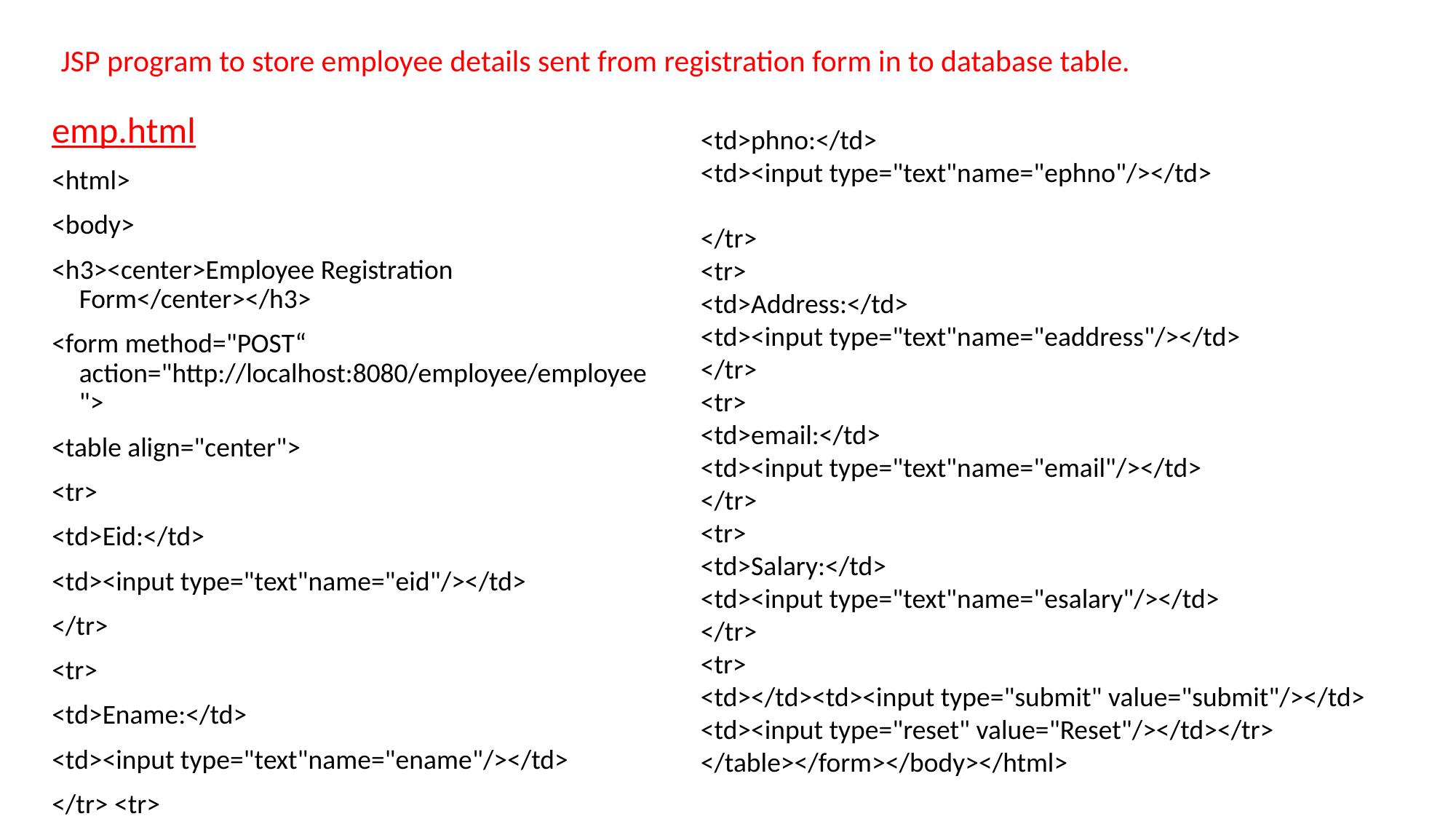

# JSP program to store employee details sent from registration form in to database table.
emp.html
<html>
<body>
<h3><center>Employee Registration Form</center></h3>
<form method="POST“ action="http://localhost:8080/employee/employee">
<table align="center">
<tr>
<td>Eid:</td>
<td><input type="text"name="eid"/></td>
</tr>
<tr>
<td>Ename:</td>
<td><input type="text"name="ename"/></td>
</tr> <tr>

<td>phno:</td>
<td><input type="text"name="ephno"/></td>

</tr>
<tr>
<td>Address:</td>
<td><input type="text"name="eaddress"/></td>
</tr>
<tr>
<td>email:</td>
<td><input type="text"name="email"/></td>
</tr>
<tr>
<td>Salary:</td>
<td><input type="text"name="esalary"/></td>
</tr>
<tr>
<td></td><td><input type="submit" value="submit"/></td>
<td><input type="reset" value="Reset"/></td></tr>
</table></form></body></html>